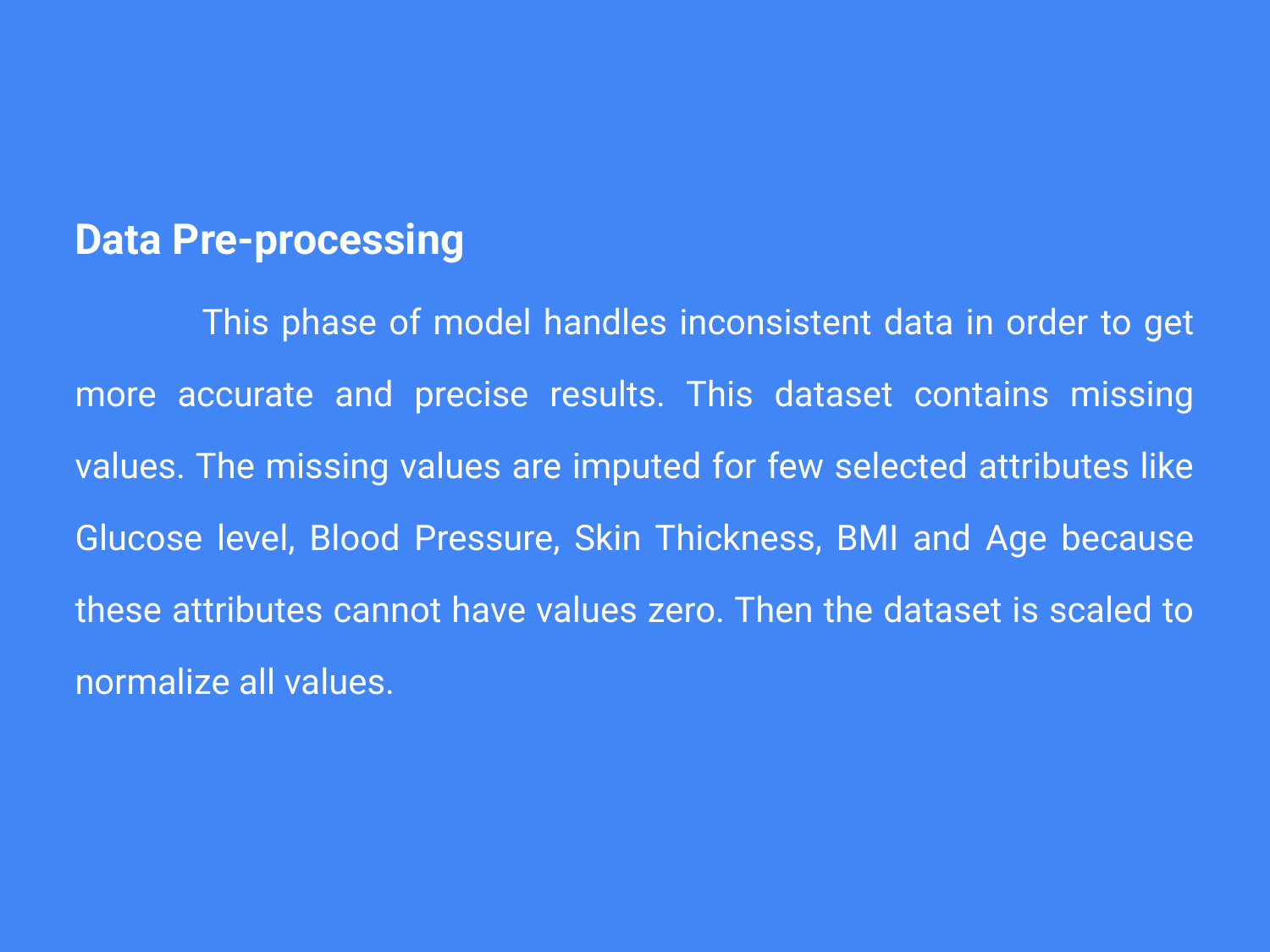

Data Pre-processing
	This phase of model handles inconsistent data in order to get more accurate and precise results. This dataset contains missing values. The missing values are imputed for few selected attributes like Glucose level, Blood Pressure, Skin Thickness, BMI and Age because these attributes cannot have values zero. Then the dataset is scaled to normalize all values.